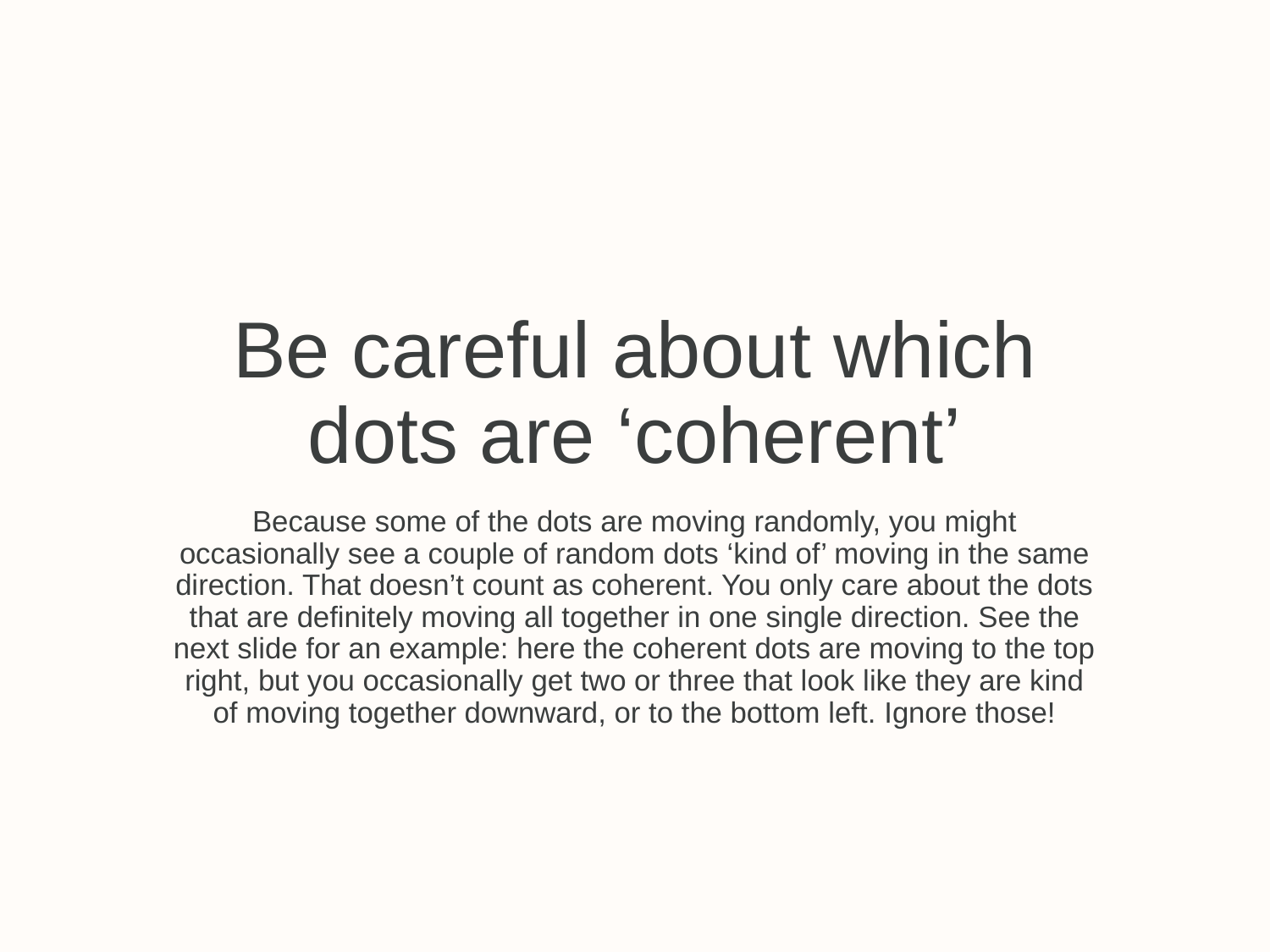

# Be careful about which dots are ‘coherent’
Because some of the dots are moving randomly, you might occasionally see a couple of random dots ‘kind of’ moving in the same direction. That doesn’t count as coherent. You only care about the dots that are definitely moving all together in one single direction. See the next slide for an example: here the coherent dots are moving to the top right, but you occasionally get two or three that look like they are kind of moving together downward, or to the bottom left. Ignore those!